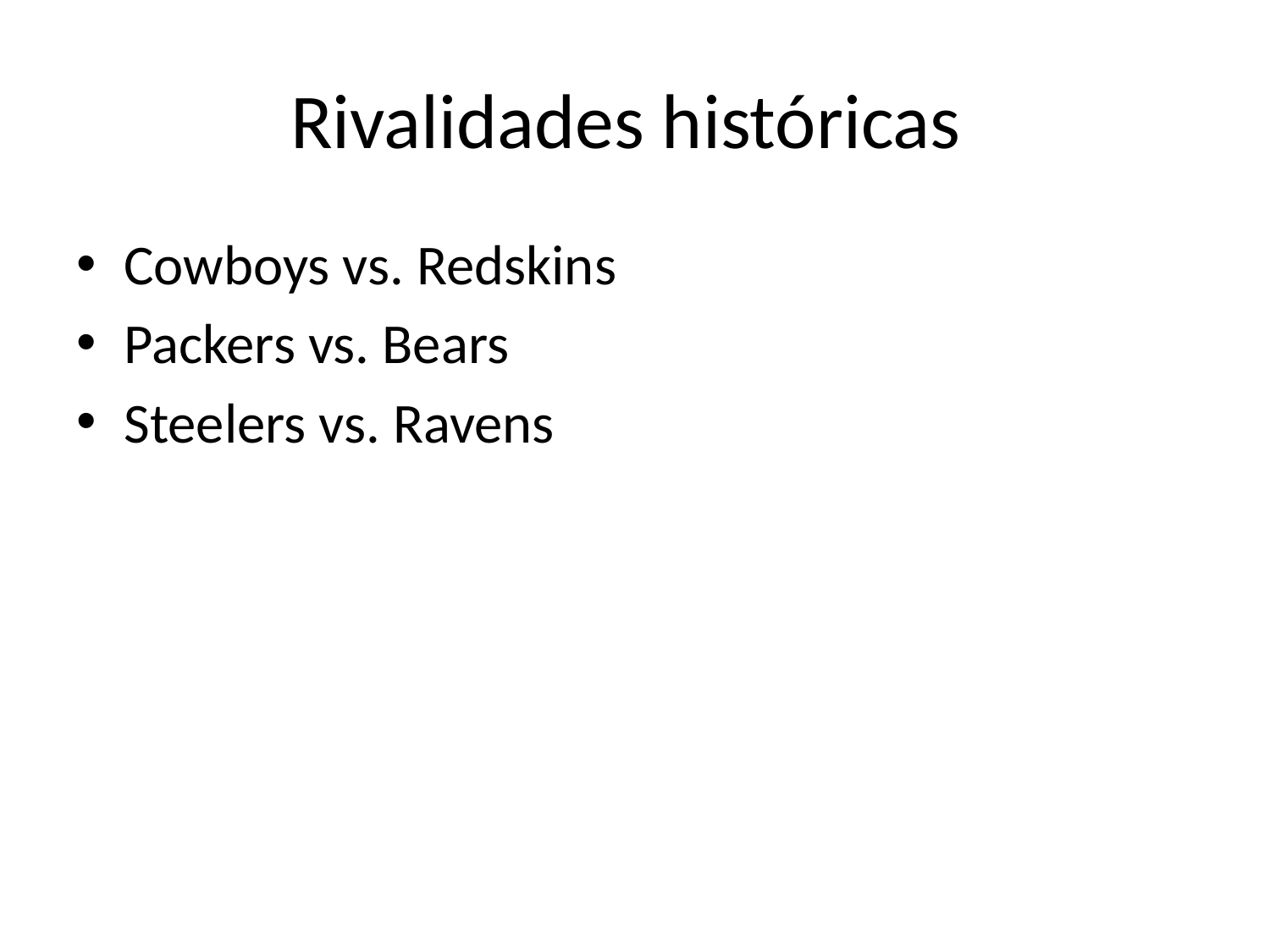

# Rivalidades históricas
Cowboys vs. Redskins
Packers vs. Bears
Steelers vs. Ravens